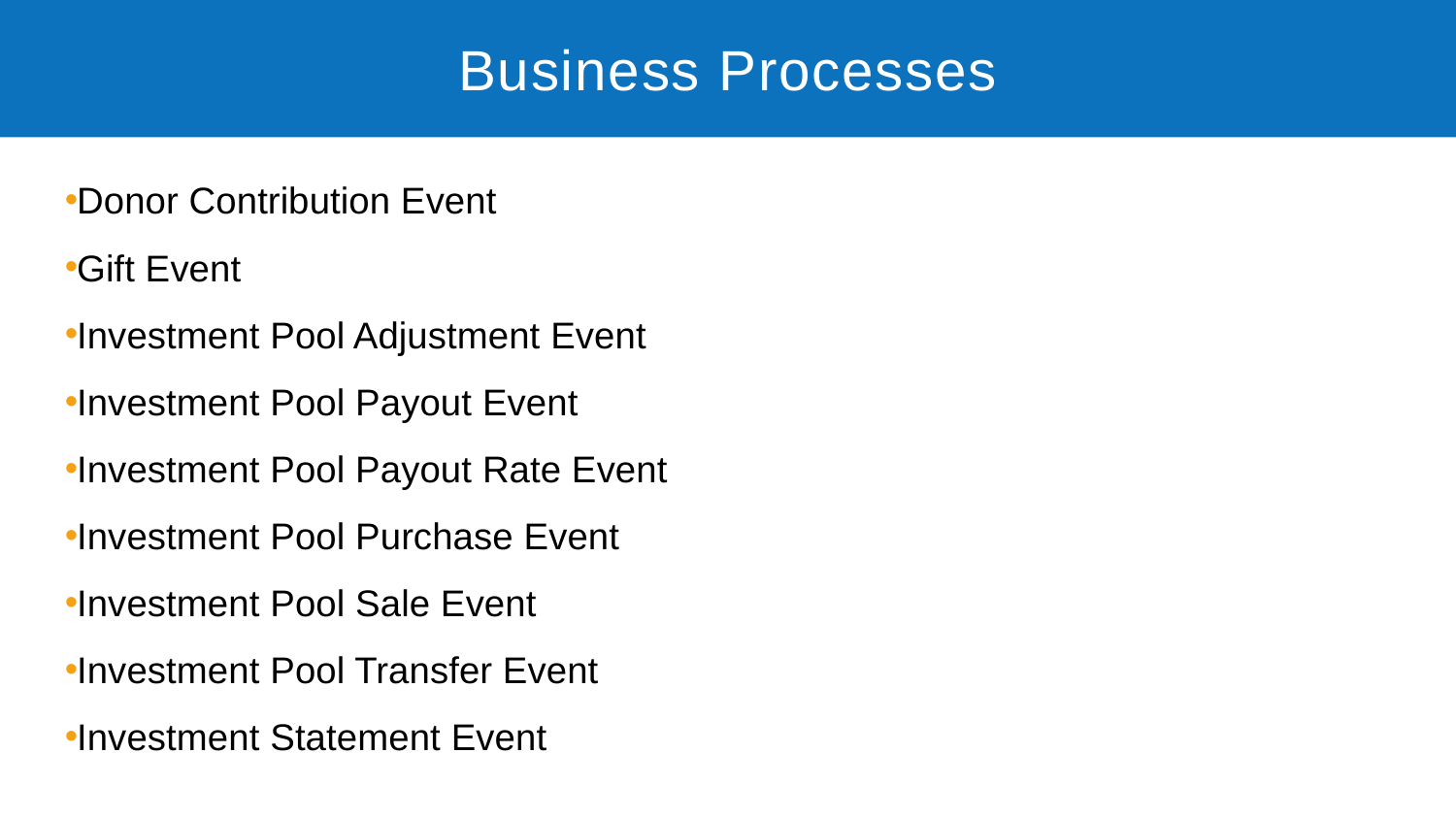

# Business Processes
Donor Contribution Event
Gift Event
Investment Pool Adjustment Event
Investment Pool Payout Event
Investment Pool Payout Rate Event
Investment Pool Purchase Event
Investment Pool Sale Event
Investment Pool Transfer Event
Investment Statement Event